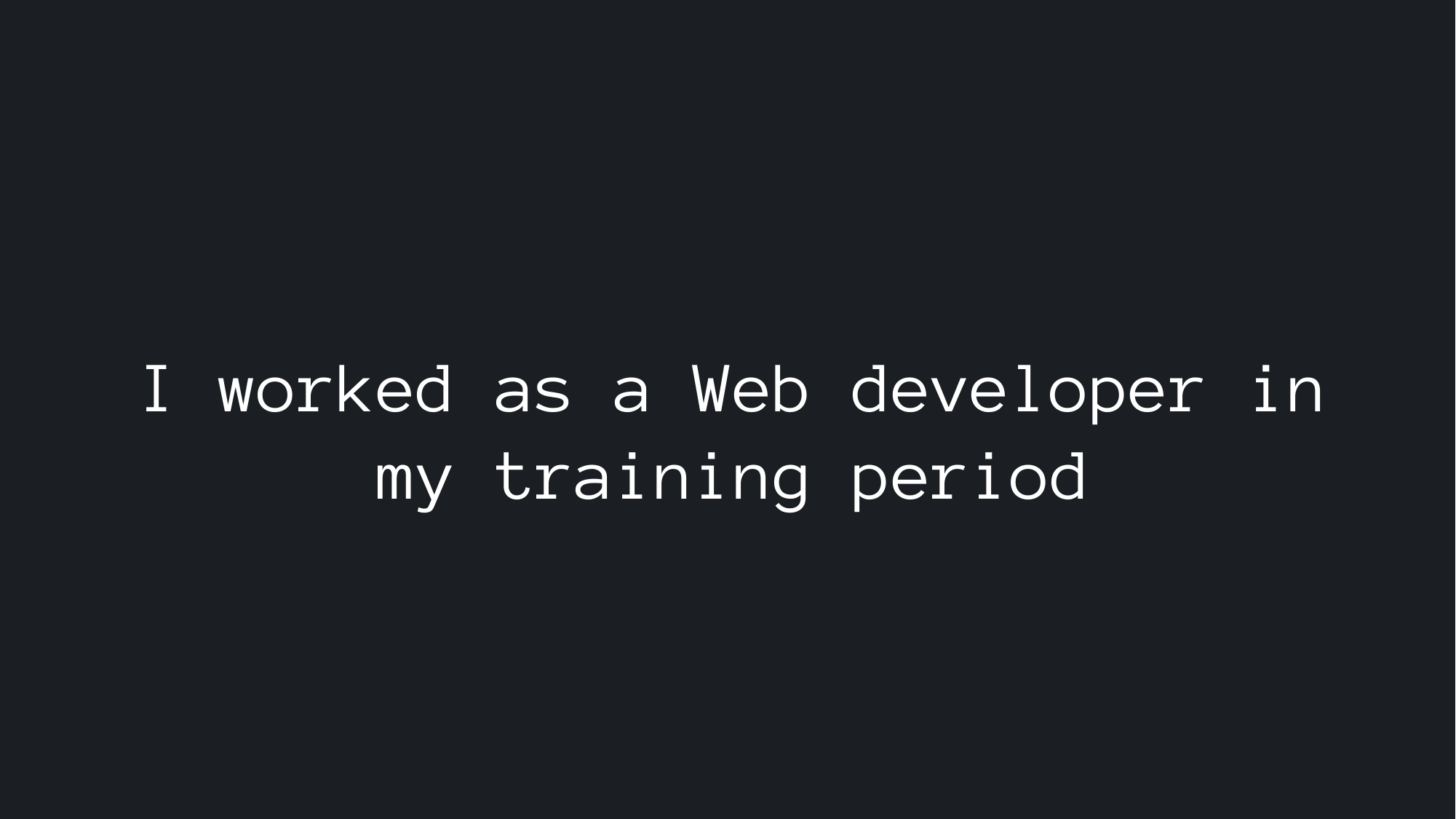

I worked as a Web developer in my training period